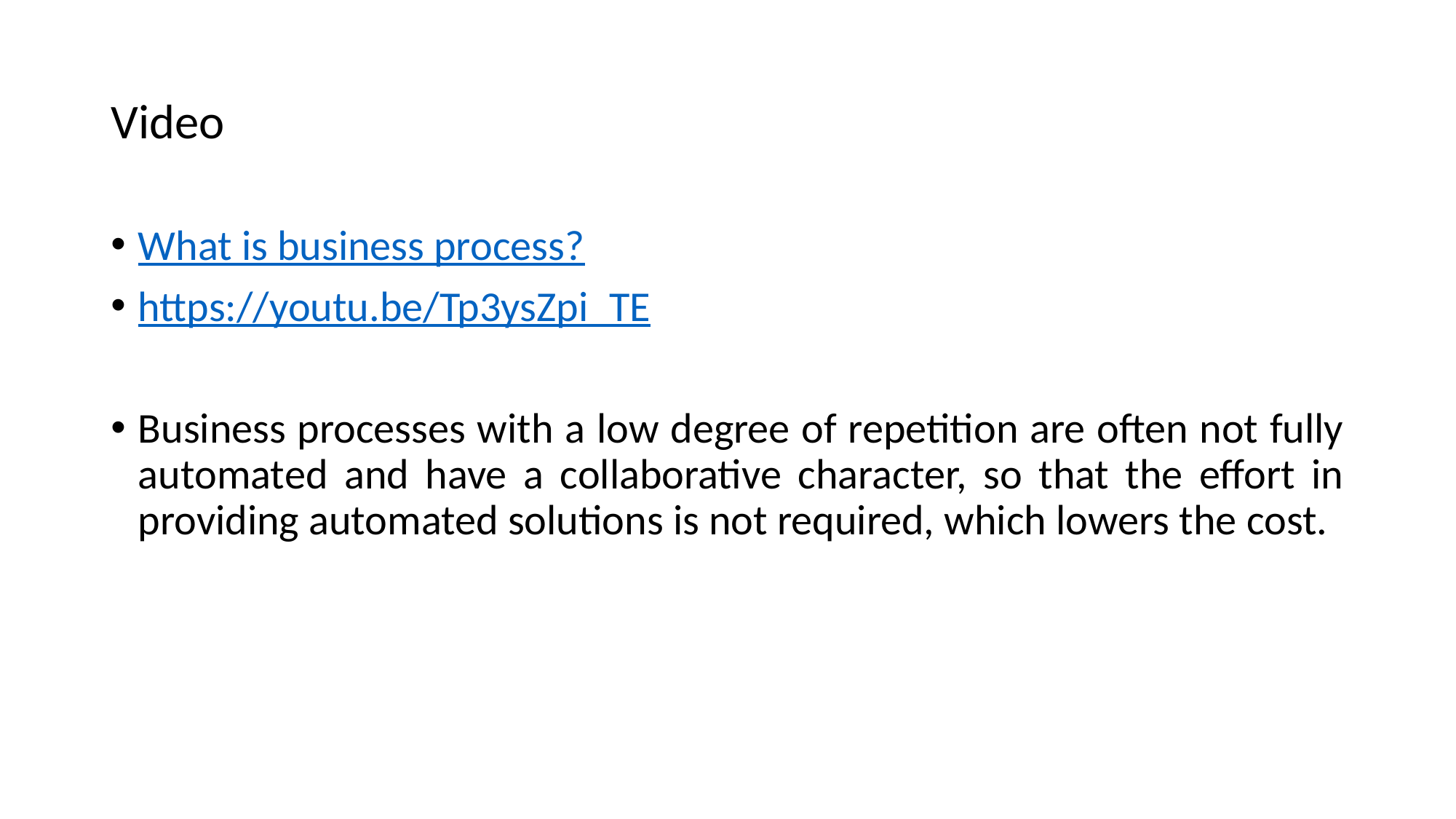

# Video
What is business process?
https://youtu.be/Tp3ysZpi_TE

Business processes with a low degree of repetition are often not fully automated and have a collaborative character, so that the effort in providing automated solutions is not required, which lowers the cost.